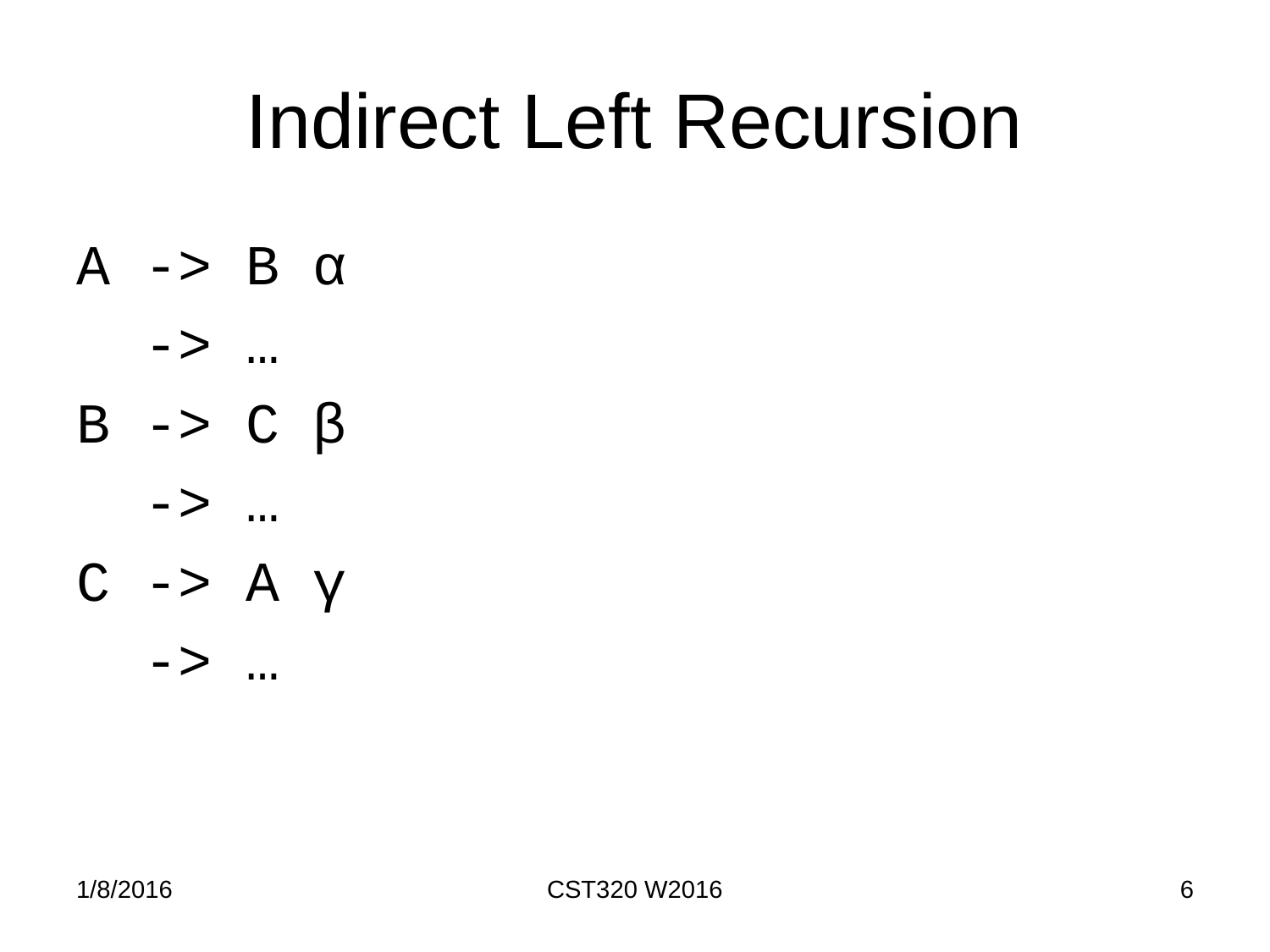

# Indirect Left Recursion
A -> B α
  -> …
B -> C β
  -> …
C -> A γ
  -> …
1/8/2016
CST320 W2016
6